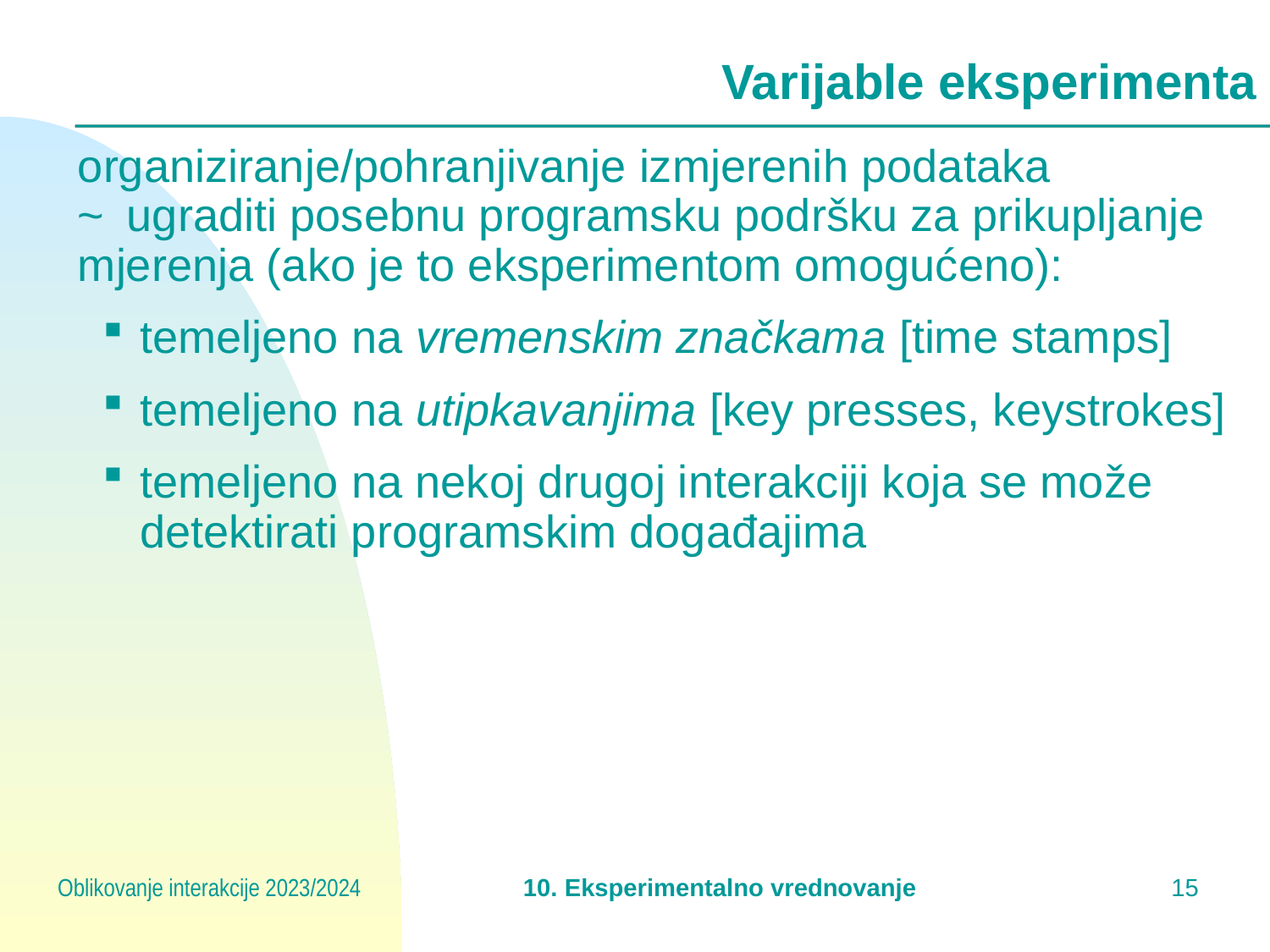

# Varijable eksperimenta
organiziranje/pohranjivanje izmjerenih podataka
~	ugraditi posebnu programsku podršku za prikupljanje 	mjerenja (ako je to eksperimentom omogućeno):
temeljeno na vremenskim značkama [time stamps]
temeljeno na utipkavanjima [key presses, keystrokes]
temeljeno na nekoj drugoj interakciji koja se može detektirati programskim događajima
Oblikovanje interakcije 2023/2024
10. Eksperimentalno vrednovanje
15